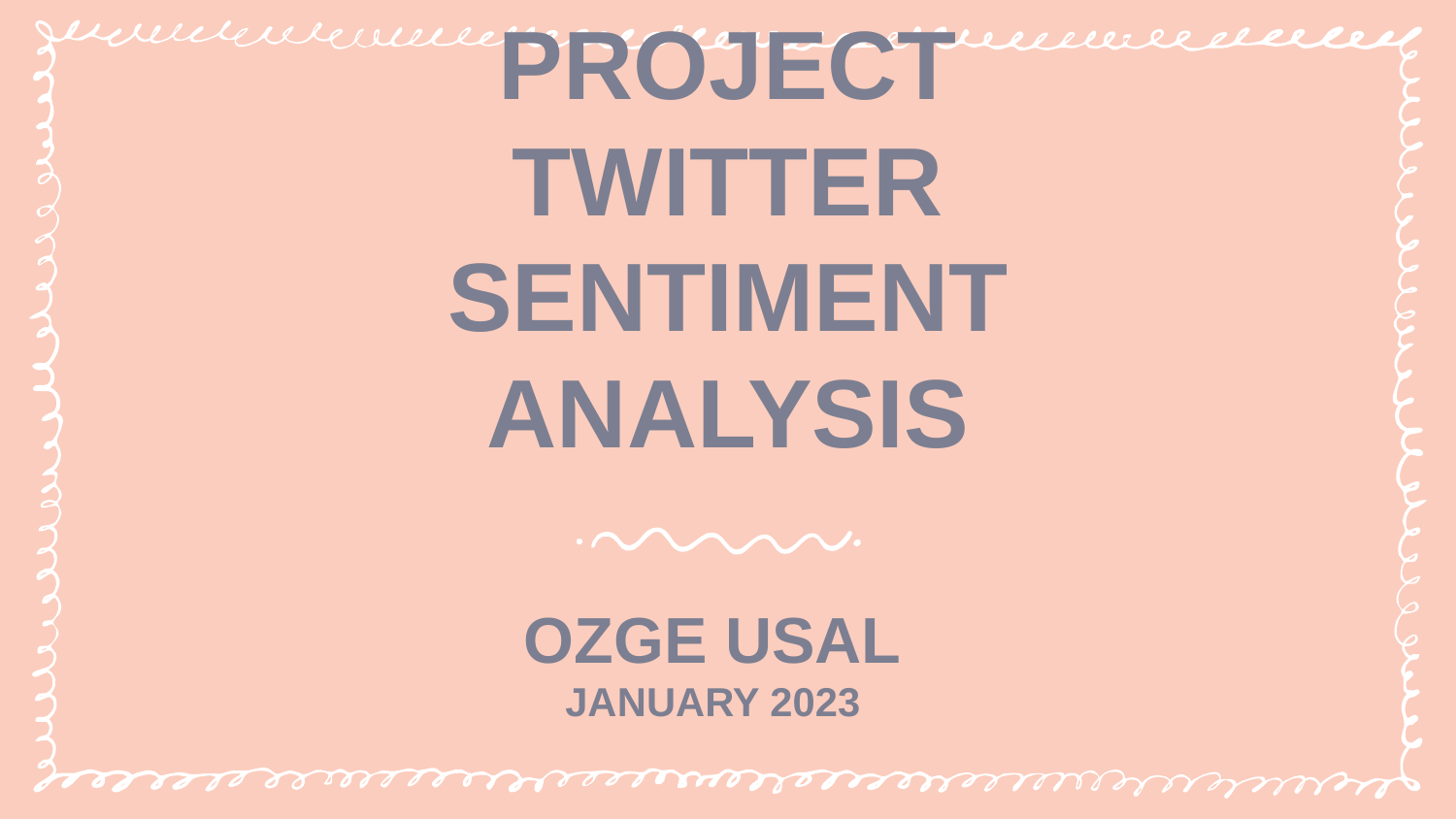

# BIG DATA PROJECT TWITTER SENTIMENT ANALYSIS
OZGE USAL
JANUARY 2023